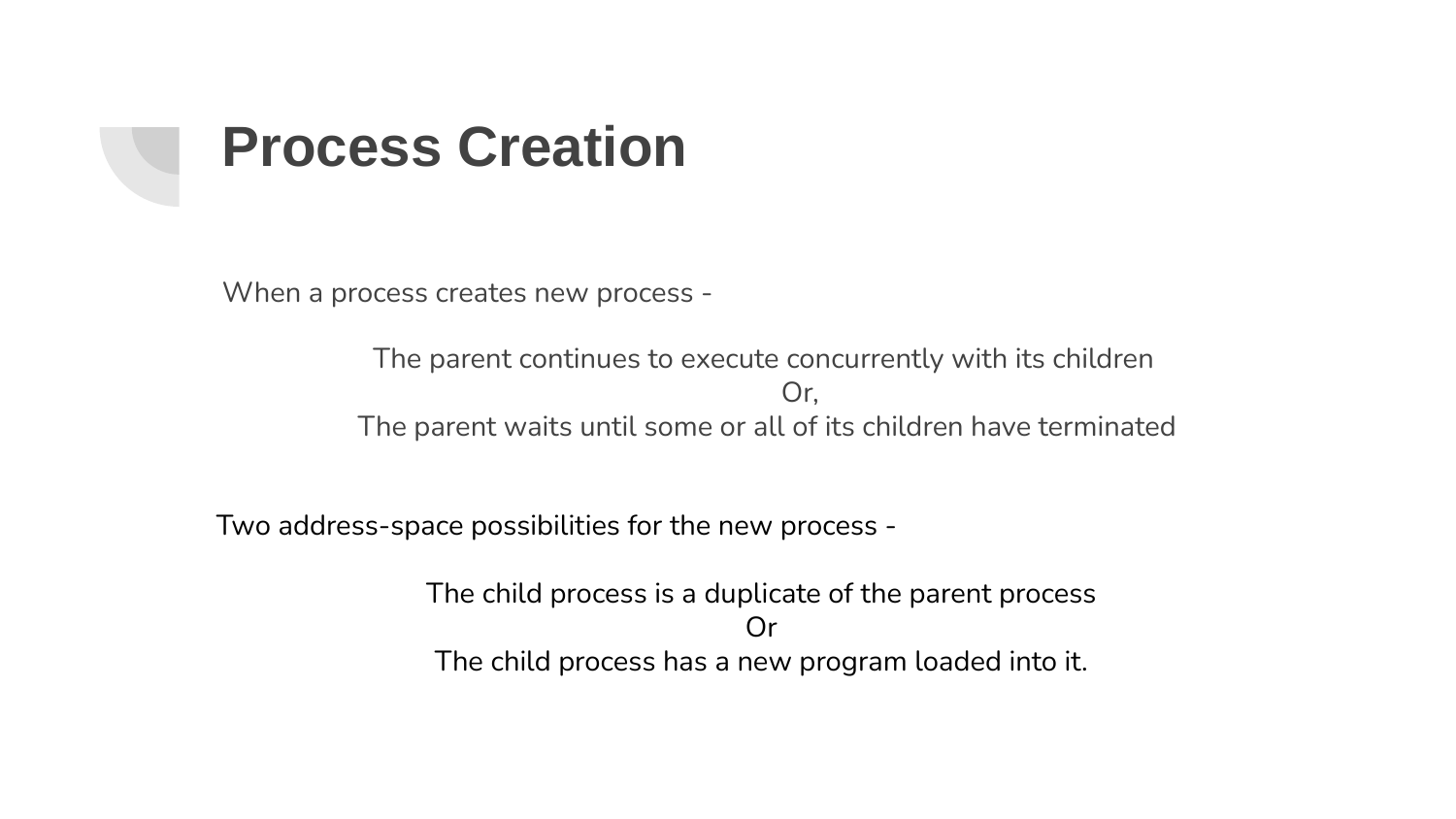

# Process Creation
When a process creates new process -
The parent continues to execute concurrently with its children
Or,
The parent waits until some or all of its children have terminated
Two address-space possibilities for the new process -

The child process is a duplicate of the parent process
Or
The child process has a new program loaded into it.